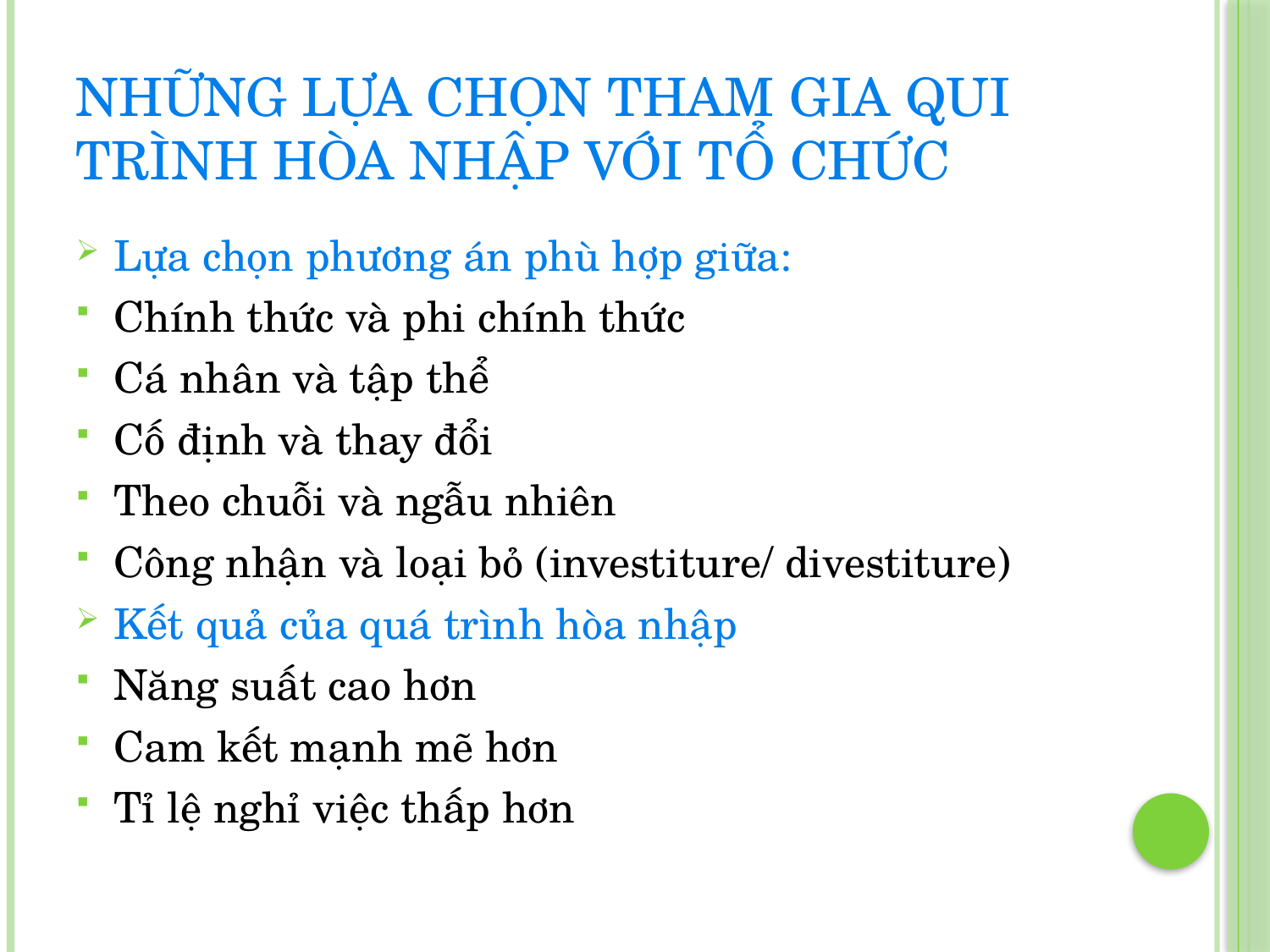

# NHỮNG LỰA CHỌN THAM GIA QUI TRÌNH HÒA NHẬP VỚI TỔ CHỨC
Lựa chọn phương án phù hợp giữa:
Chính thức và phi chính thức
Cá nhân và tập thể
Cố định và thay đổi
Theo chuỗi và ngẫu nhiên
Công nhận và loại bỏ (investiture/ divestiture)
Kết quả của quá trình hòa nhập
Năng suất cao hơn
Cam kết mạnh mẽ hơn
Tỉ lệ nghỉ việc thấp hơn